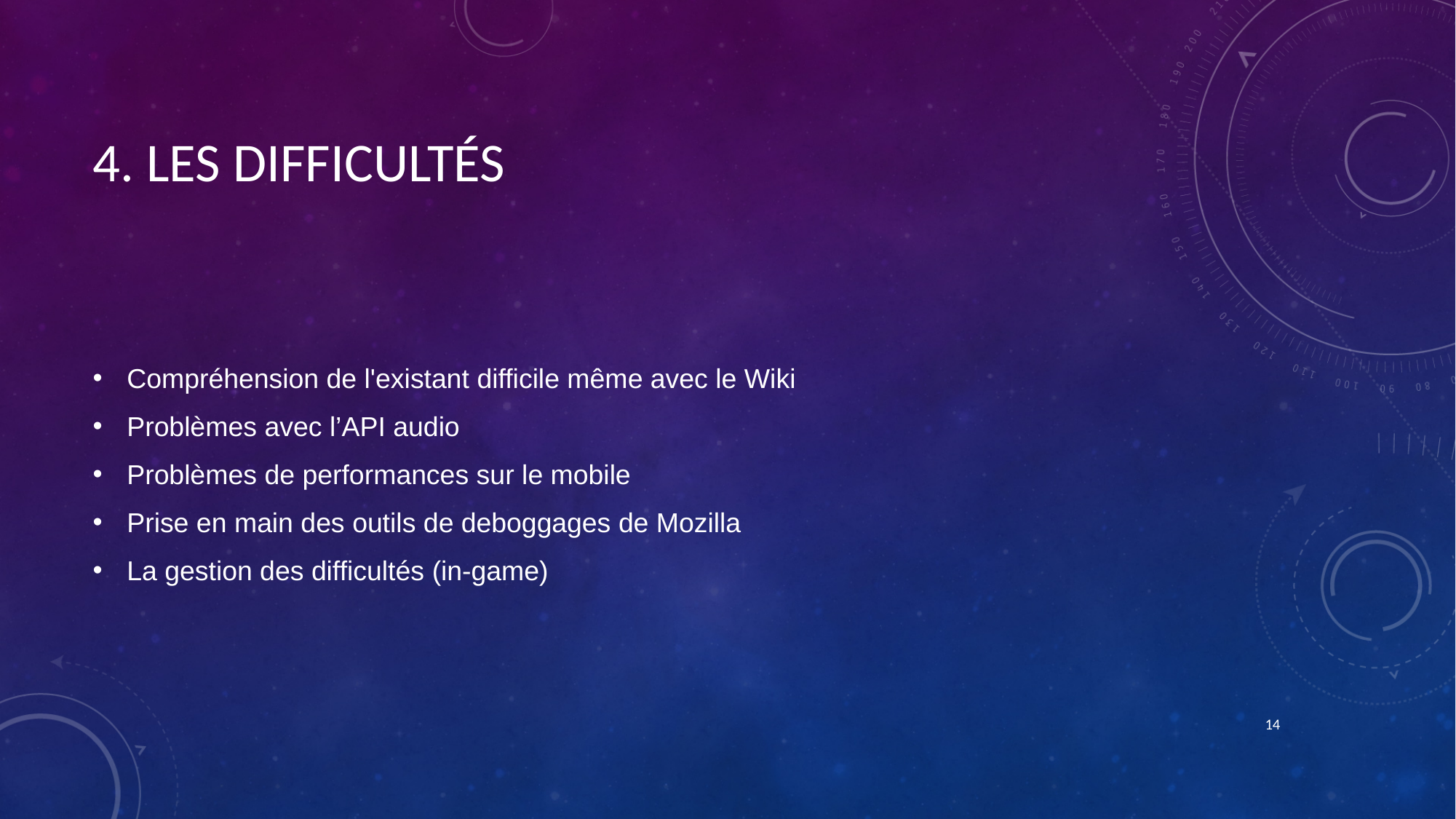

# 4. Les difficultés

Compréhension de l'existant difficile même avec le Wiki
Problèmes avec l’API audio
Problèmes de performances sur le mobile
Prise en main des outils de deboggages de Mozilla
La gestion des difficultés (in-game)

14